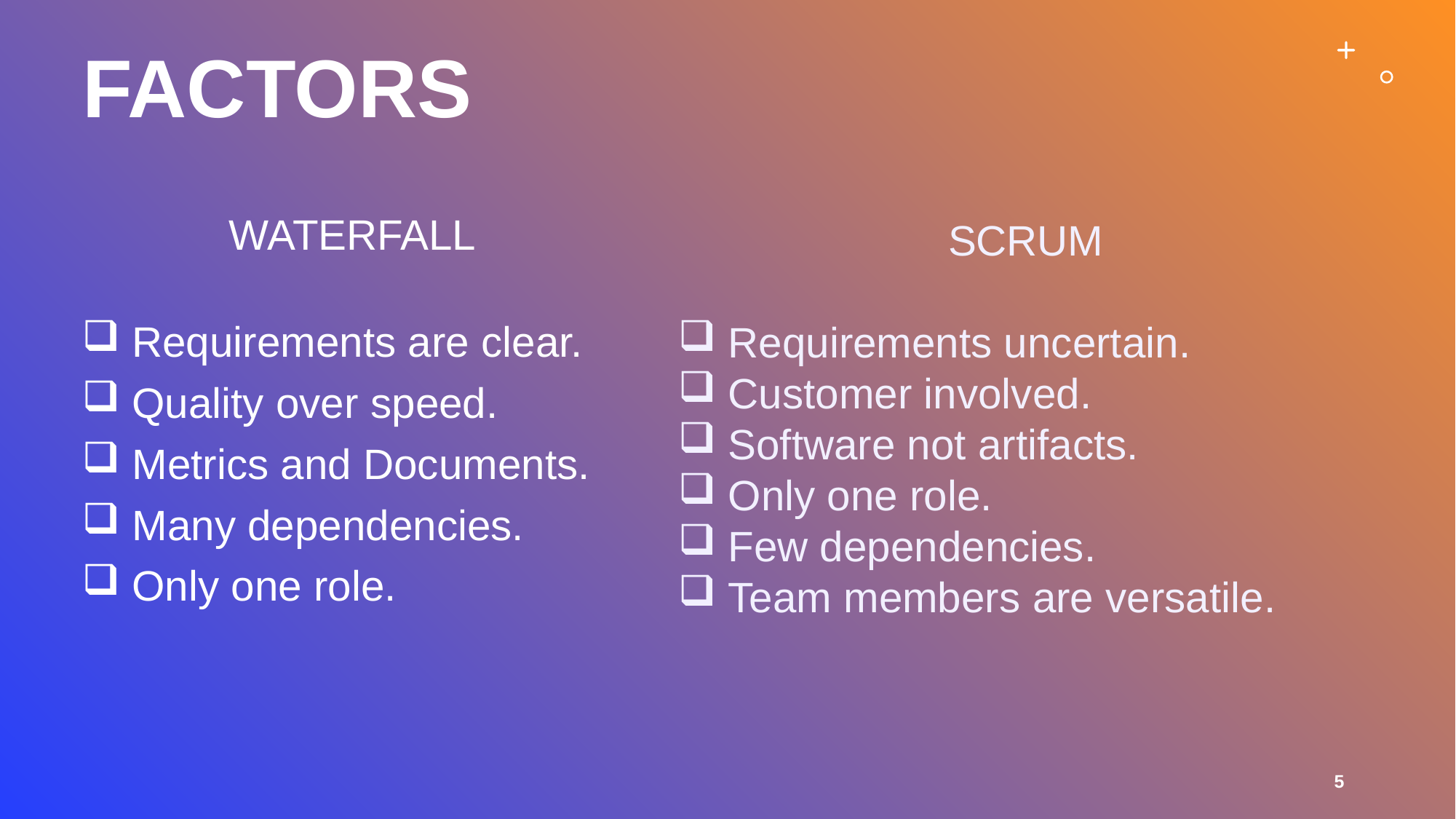

# Factors
	WATERFALL
 Requirements are clear.
 Quality over speed.
 Metrics and Documents.
 Many dependencies.
 Only one role.

SCRUM

 Requirements uncertain.
 Customer involved.
 Software not artifacts.
 Only one role.
 Few dependencies.
 Team members are versatile.
5